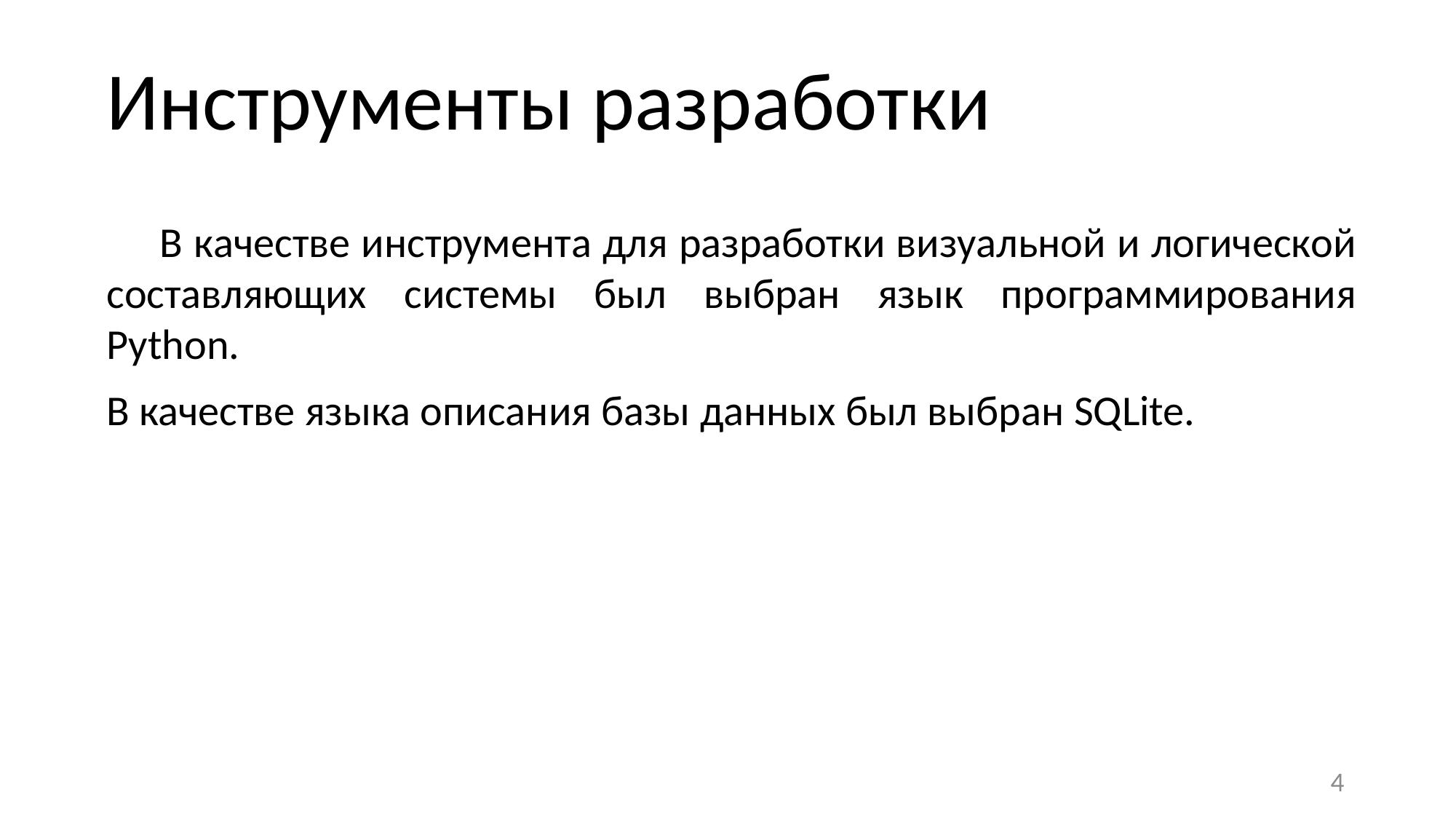

# Инструменты разработки
В качестве инструмента для разработки визуальной и логической составляющих системы был выбран язык программирования Python.
В качестве языка описания базы данных был выбран SQLite.
4